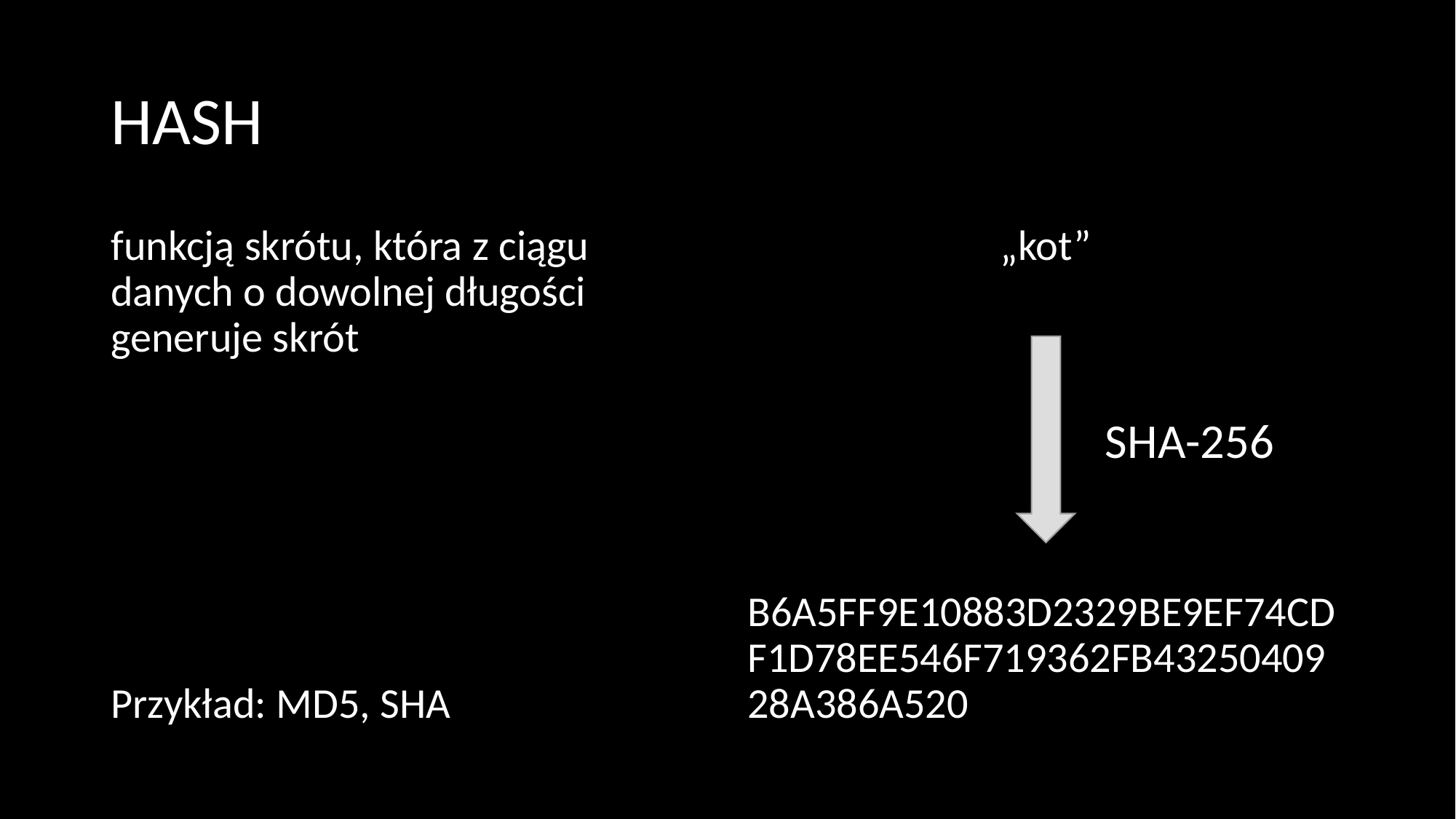

# HASH
funkcją skrótu, która z ciągu danych o dowolnej długości generuje skrót

Przykład: MD5, SHA
„kot”

B6A5FF9E10883D2329BE9EF74CDF1D78EE546F719362FB4325040928A386A520

SHA-256